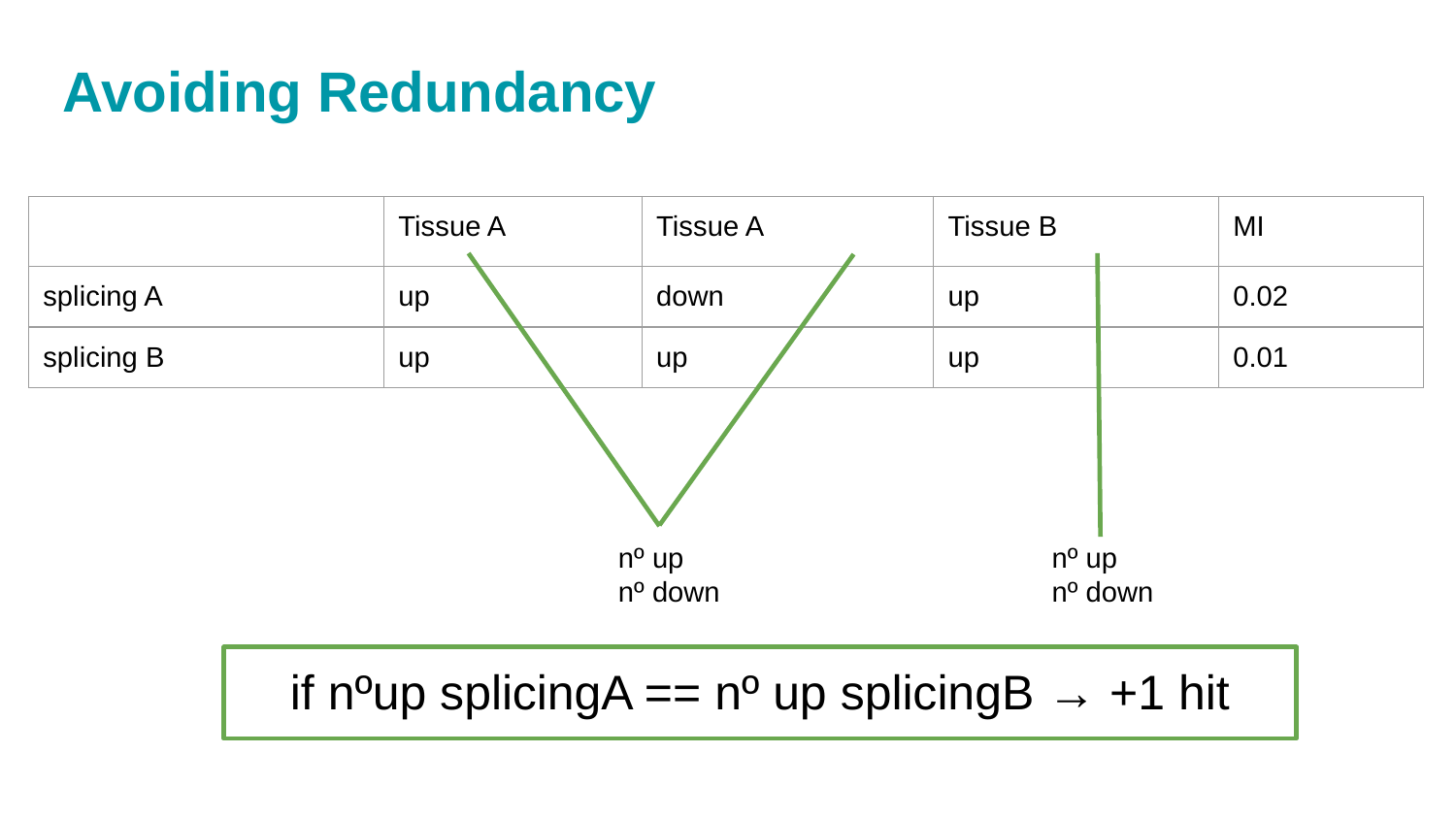

Avoiding Redundancy
|  | Tissue A | Tissue A | Tissue B | MI |
| --- | --- | --- | --- | --- |
| splicing A | up | down | up | 0.02 |
| splicing B | up | up | up | 0.01 |
nº up
nº down
nº up
nº down
if nºup splicingA == nº up splicingB → +1 hit